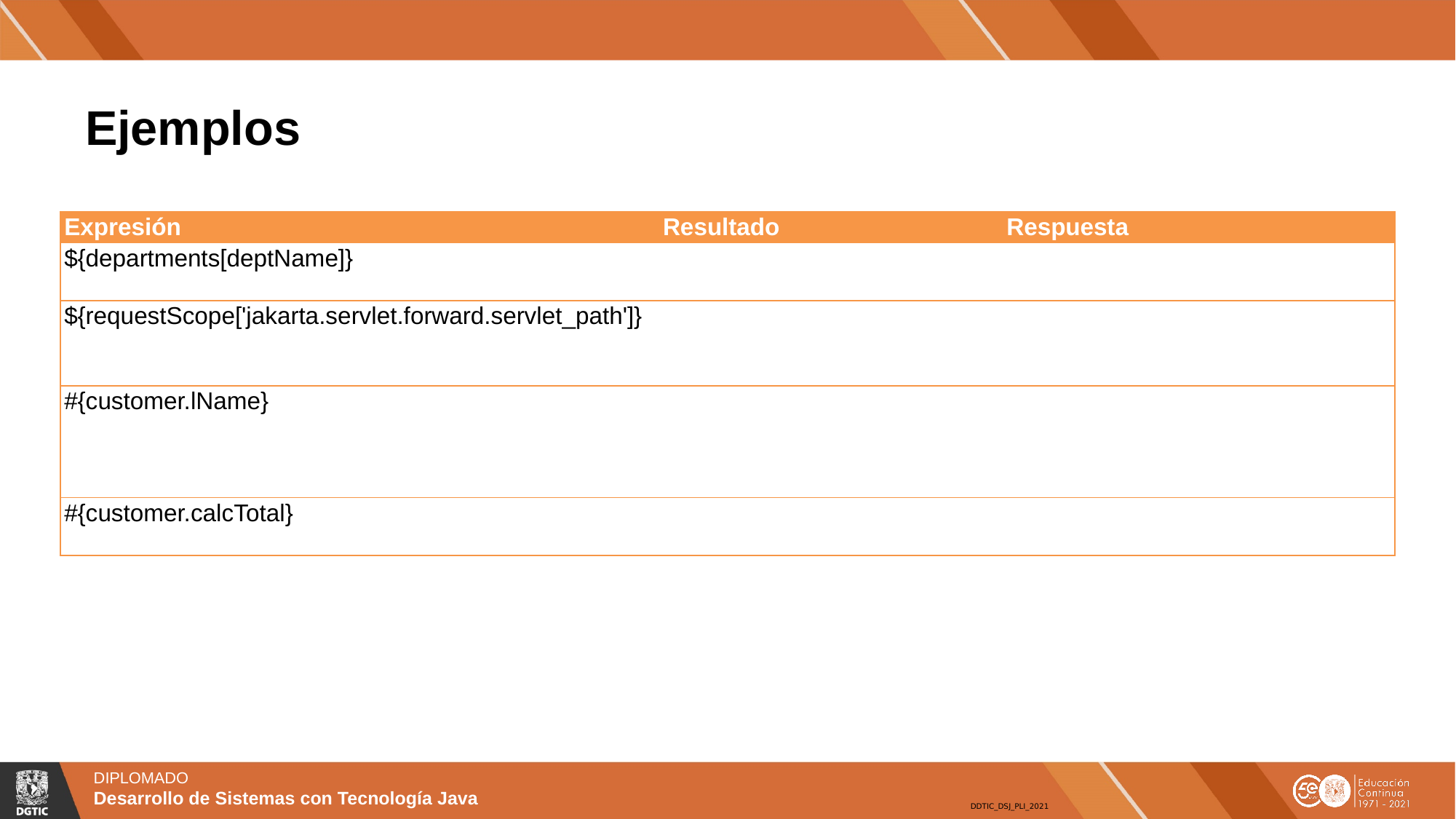

# Ejemplos

| Expresión | Resultado | Respuesta |
| --- | --- | --- |
| ${departments[deptName]} |  | El valor de deptName en el mapa departments |
| ${requestScope['jakarta.servlet.forward.servlet\_path']} |  | El valor en el alcance request-scoped del atributo llamado jakarta.servlet.forward.servlet\_path |
| #{customer.lName} |  | Obtiene el valor del atributo lName del bean customer durante la solicitud inicial; asigna el valor de lName durante un postback |
| #{customer.calcTotal} |  | El valor de retorno del método calcTotal del bean customer |